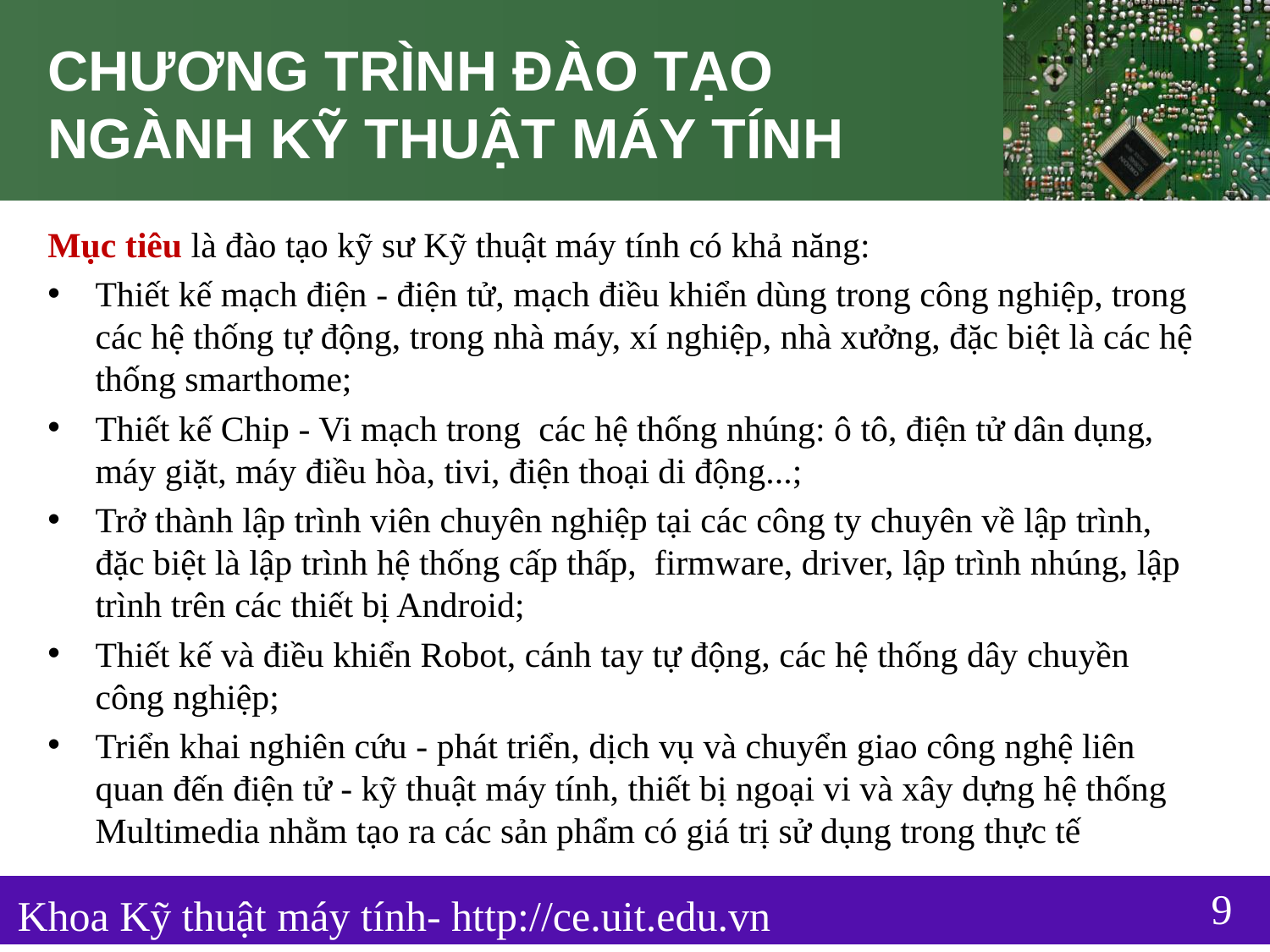

# Chương trình đào tạo ngành Kỹ thuật máy tính
Mục tiêu là đào tạo kỹ sư Kỹ thuật máy tính có khả năng:
Thiết kế mạch điện - điện tử, mạch điều khiển dùng trong công nghiệp, trong các hệ thống tự động, trong nhà máy, xí nghiệp, nhà xưởng, đặc biệt là các hệ thống smarthome;
Thiết kế Chip - Vi mạch trong  các hệ thống nhúng: ô tô, điện tử dân dụng, máy giặt, máy điều hòa, tivi, điện thoại di động...;
Trở thành lập trình viên chuyên nghiệp tại các công ty chuyên về lập trình, đặc biệt là lập trình hệ thống cấp thấp,  firmware, driver, lập trình nhúng, lập trình trên các thiết bị Android;
Thiết kế và điều khiển Robot, cánh tay tự động, các hệ thống dây chuyền công nghiệp;
Triển khai nghiên cứu - phát triển, dịch vụ và chuyển giao công nghệ liên quan đến điện tử - kỹ thuật máy tính, thiết bị ngoại vi và xây dựng hệ thống Multimedia nhằm tạo ra các sản phẩm có giá trị sử dụng trong thực tế
9